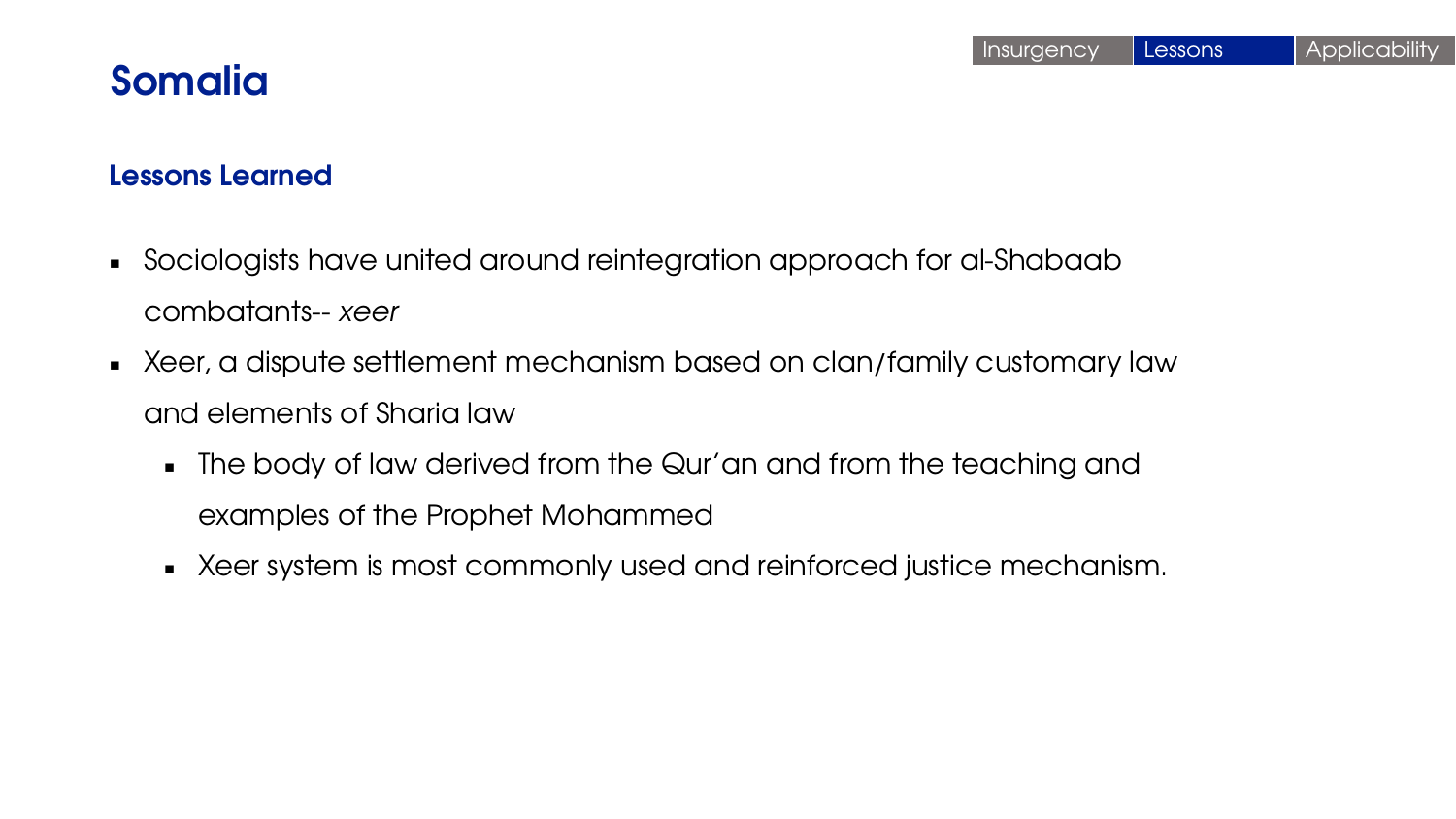

| Insurgency | Lessons | Applicability |
| --- | --- | --- |
Somalia
Lessons Learned

Sociologists have united around reintegration approach for al-Shabaab combatants-- xeer
Xeer, a dispute settlement mechanism based on clan/family customary law and elements of Sharia law
The body of law derived from the Qur’an and from the teaching and examples of the Prophet Mohammed
Xeer system is most commonly used and reinforced justice mechanism.